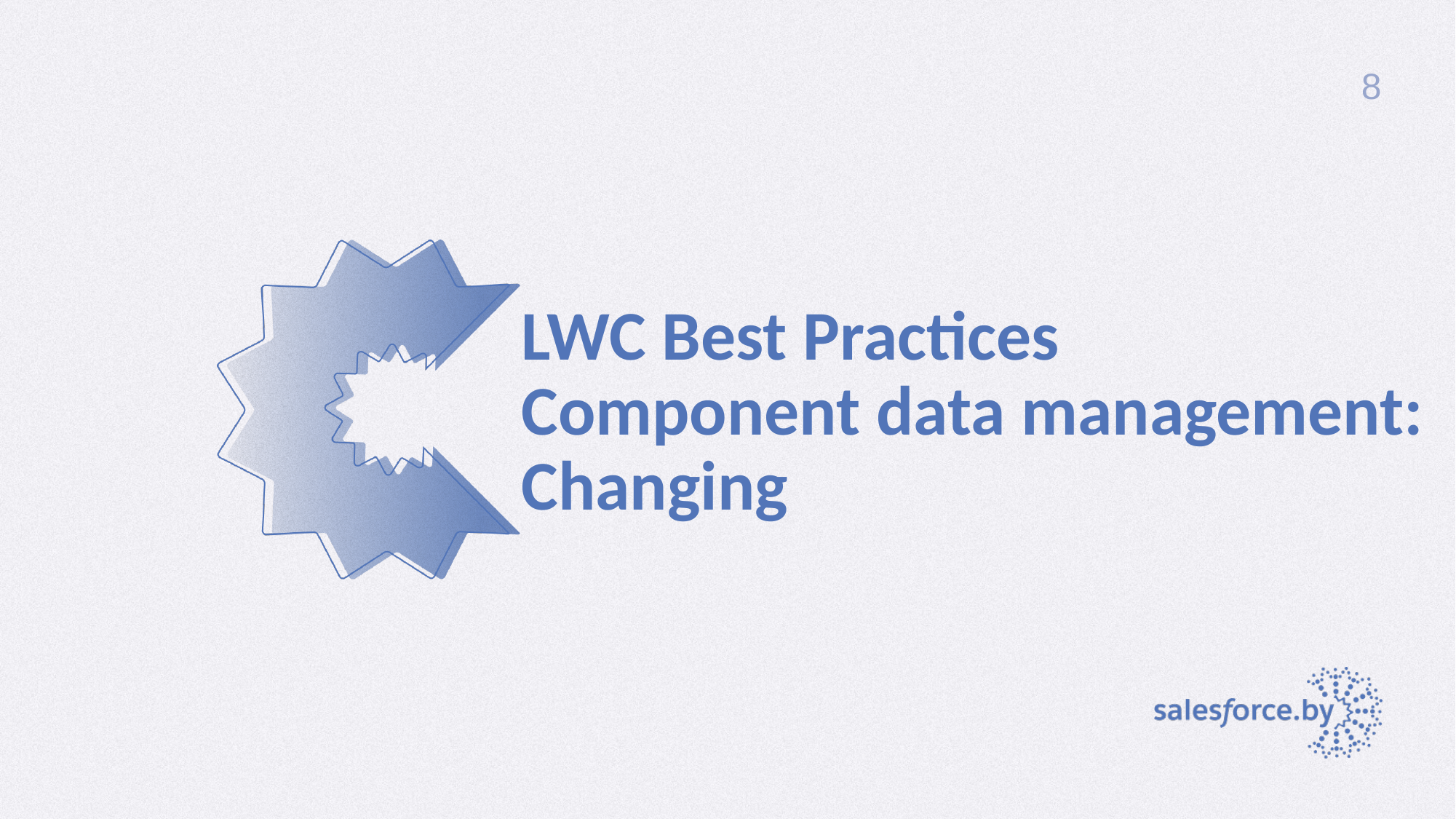

8
# LWC Best Practices Component data management: Changing